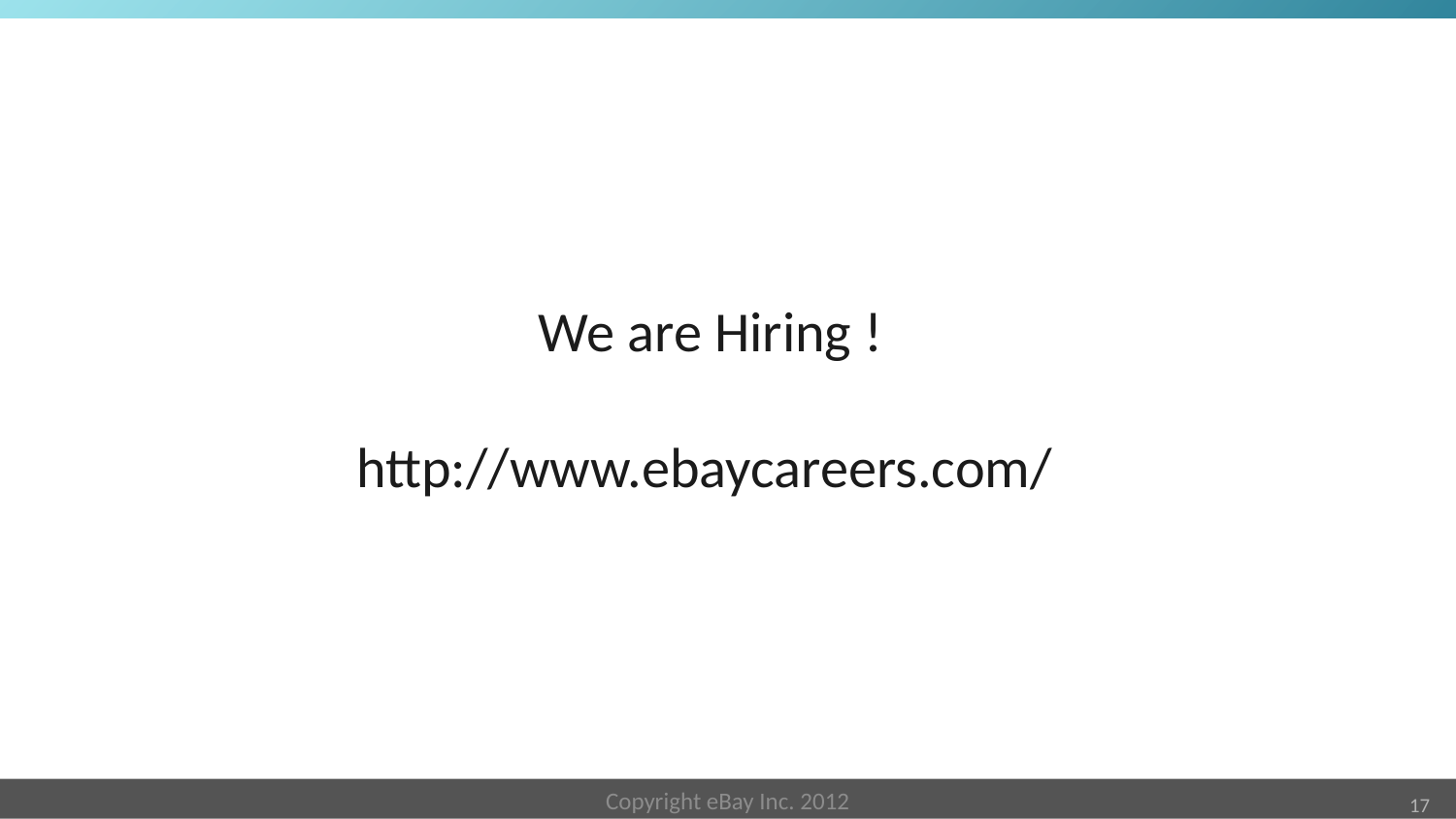

We are Hiring !

http://www.ebaycareers.com/
Copyright eBay Inc. 2012
17